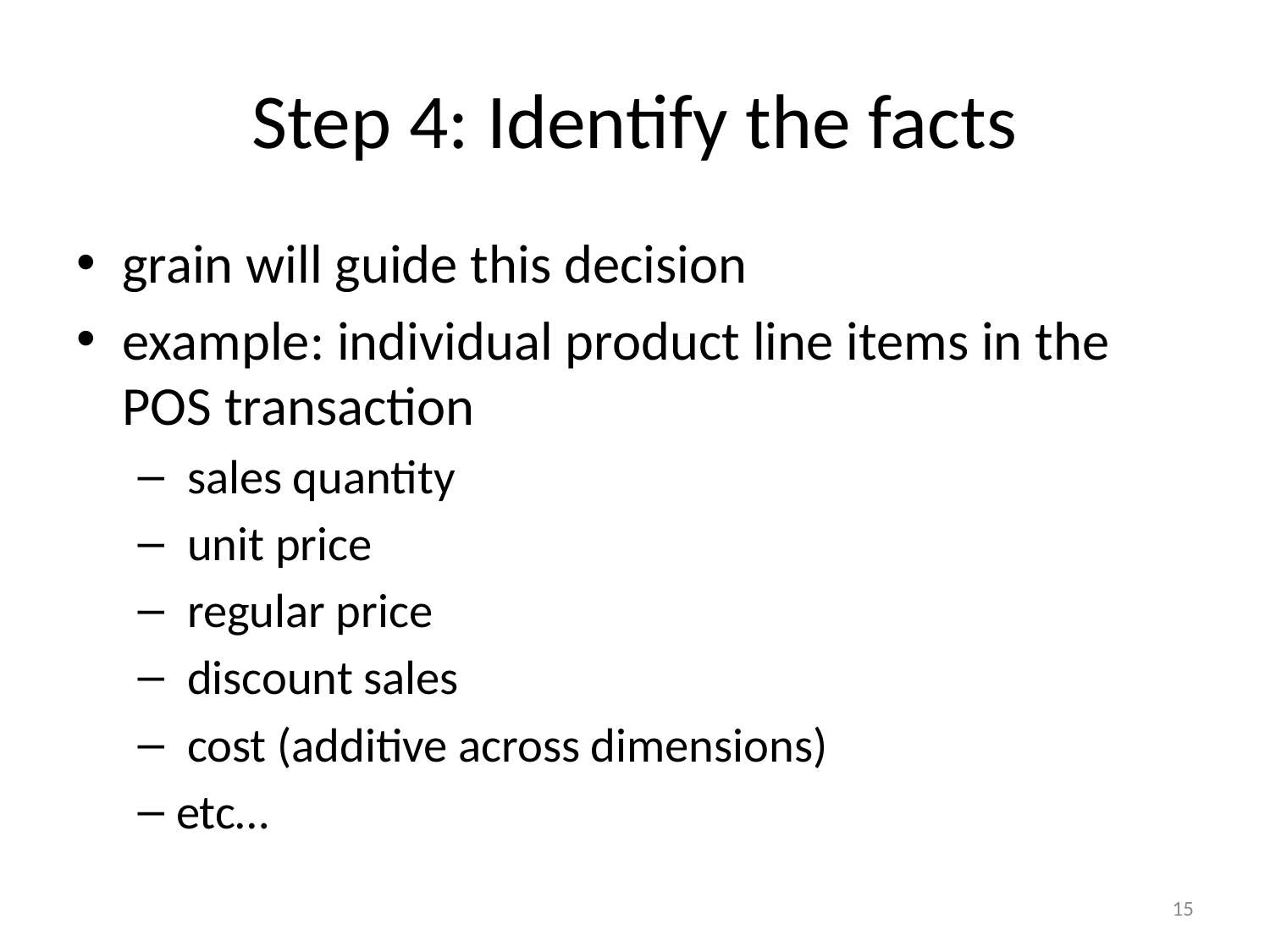

# Step 4: Identify the facts
grain will guide this decision
example: individual product line items in the POS transaction
 sales quantity
 unit price
 regular price
 discount sales
 cost (additive across dimensions)
etc…
15